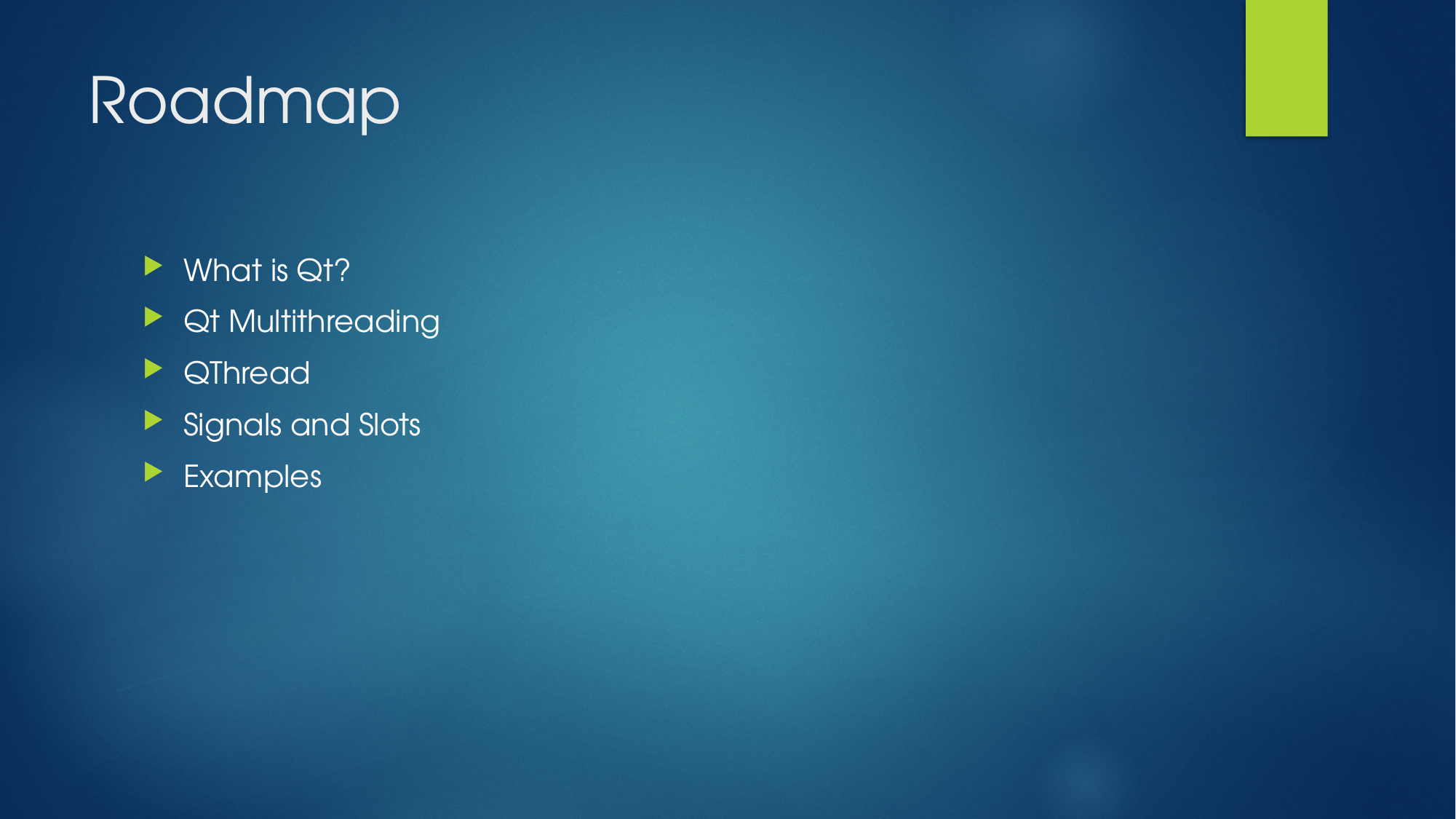

# Roadmap
What is Qt?
Qt Multithreading
QThread
Signals and Slots
Examples